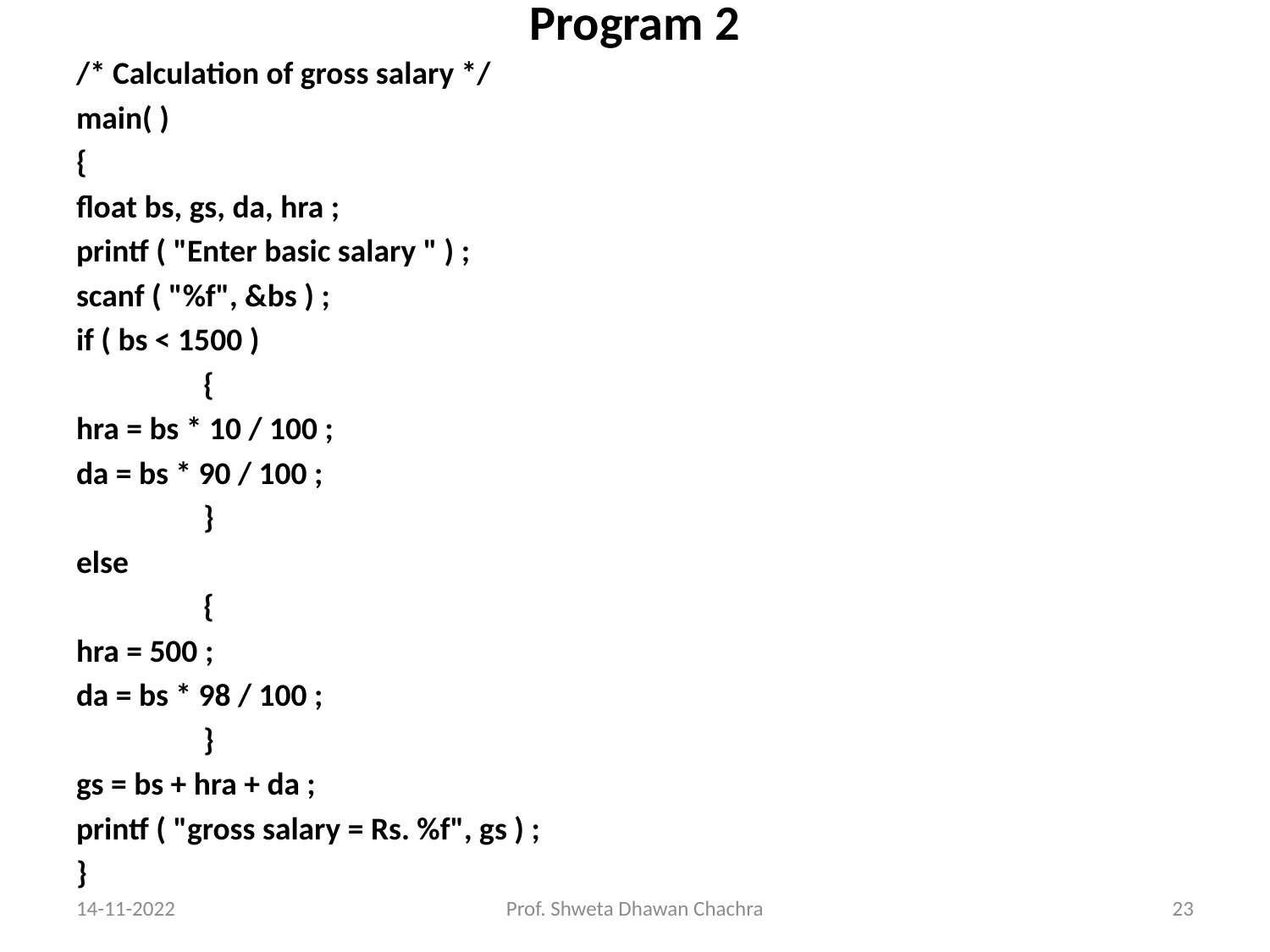

# Program 2
/* Calculation of gross salary */
main( )
{
float bs, gs, da, hra ;
printf ( "Enter basic salary " ) ;
scanf ( "%f", &bs ) ;
if ( bs < 1500 )
	{
hra = bs * 10 / 100 ;
da = bs * 90 / 100 ;
	}
else
	{
hra = 500 ;
da = bs * 98 / 100 ;
	}
gs = bs + hra + da ;
printf ( "gross salary = Rs. %f", gs ) ;
}
14-11-2022
Prof. Shweta Dhawan Chachra
23